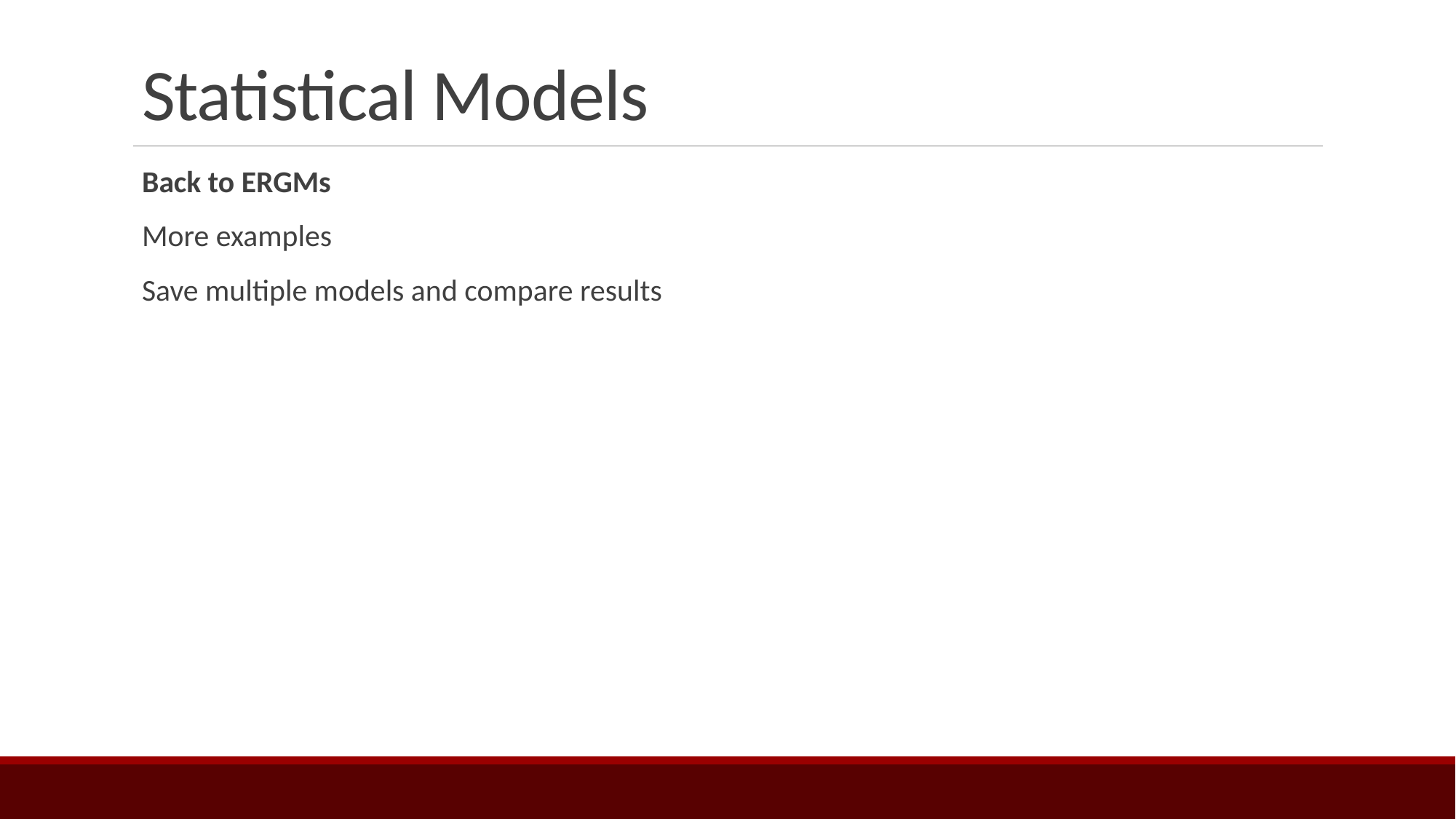

# Statistical Models
Back to ERGMs
More examples
Save multiple models and compare results